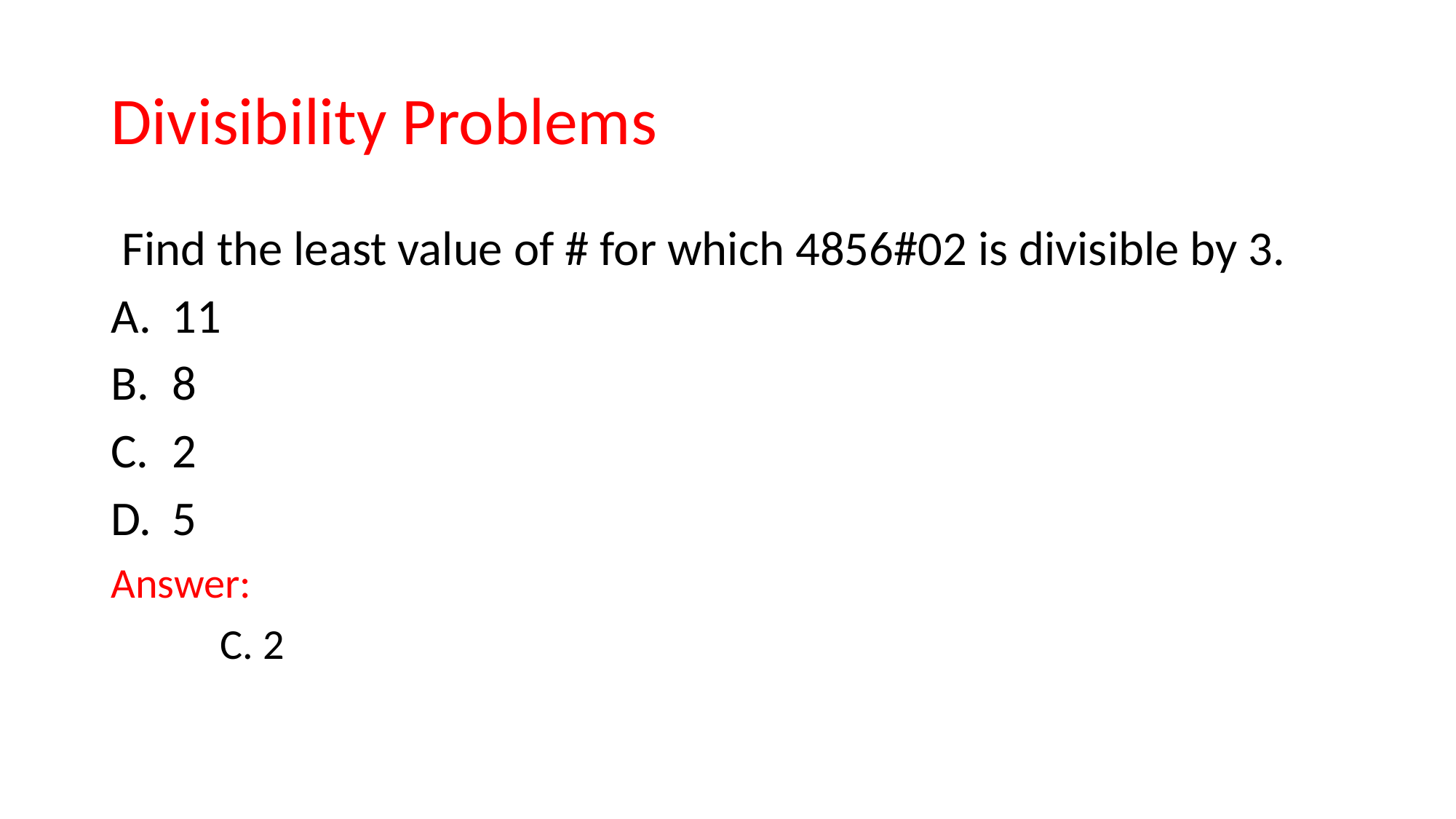

# Divisibility Problems
 Find the least value of # for which 4856#02 is divisible by 3.
11
8
2
5
Answer:
	C. 2